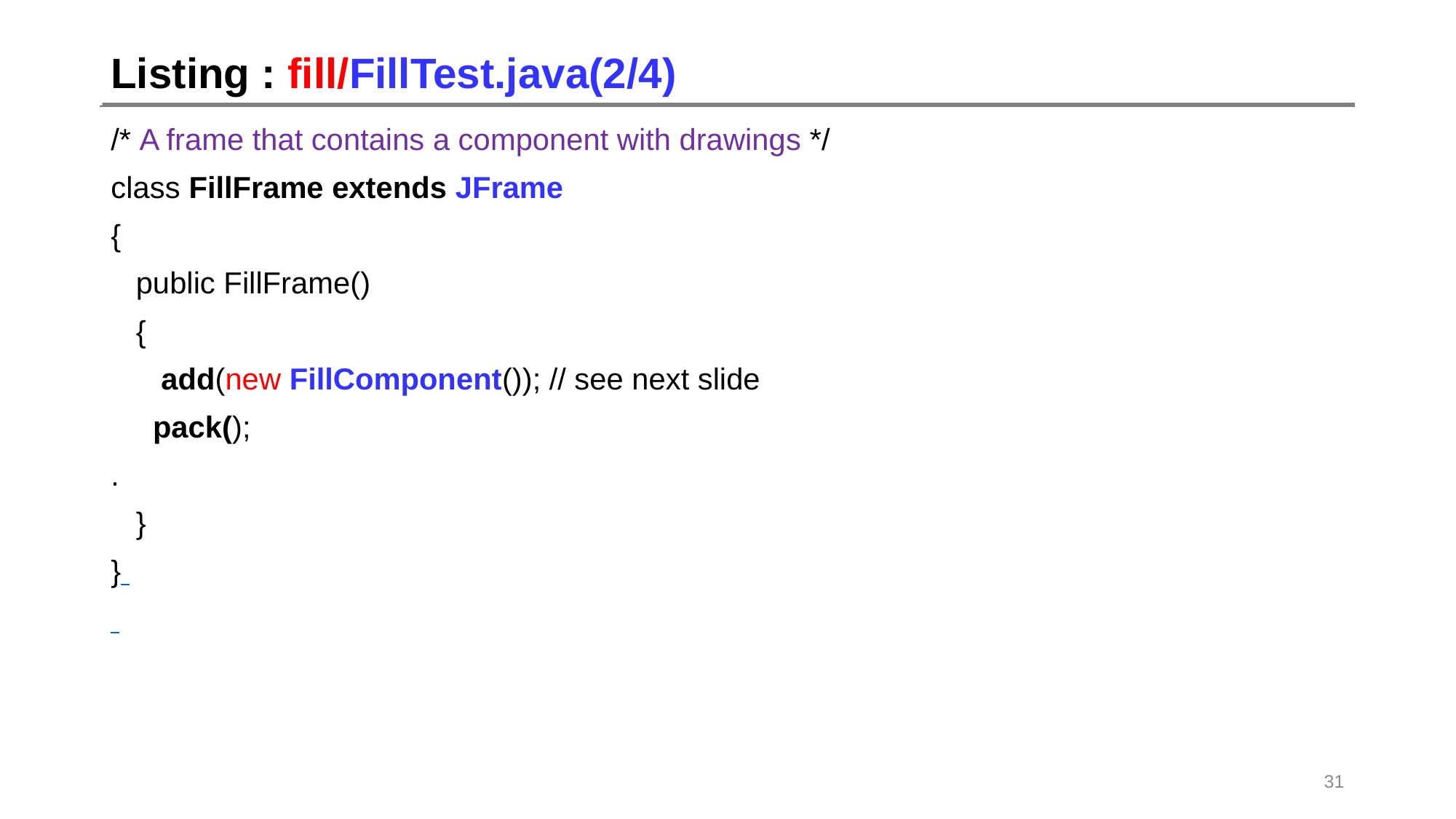

# Listing : fill/FillTest.java(2/4)
/* A frame that contains a component with drawings */
class FillFrame extends JFrame
{
   public FillFrame()
   {
      add(new FillComponent()); // see next slide
     pack();
.
   }
}

31